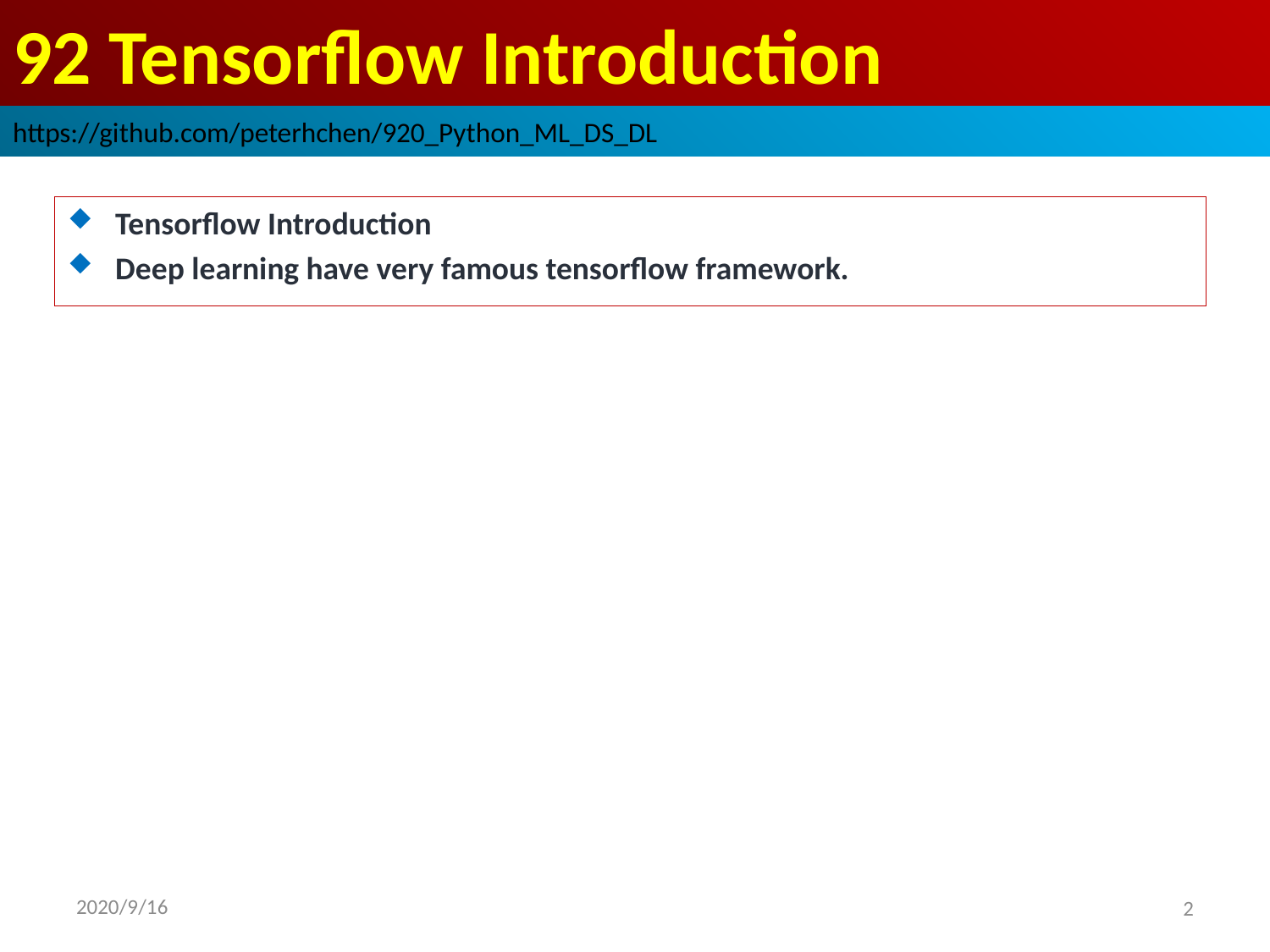

# 92 Tensorflow Introduction
https://github.com/peterhchen/920_Python_ML_DS_DL
Tensorflow Introduction
Deep learning have very famous tensorflow framework.
2020/9/16
2